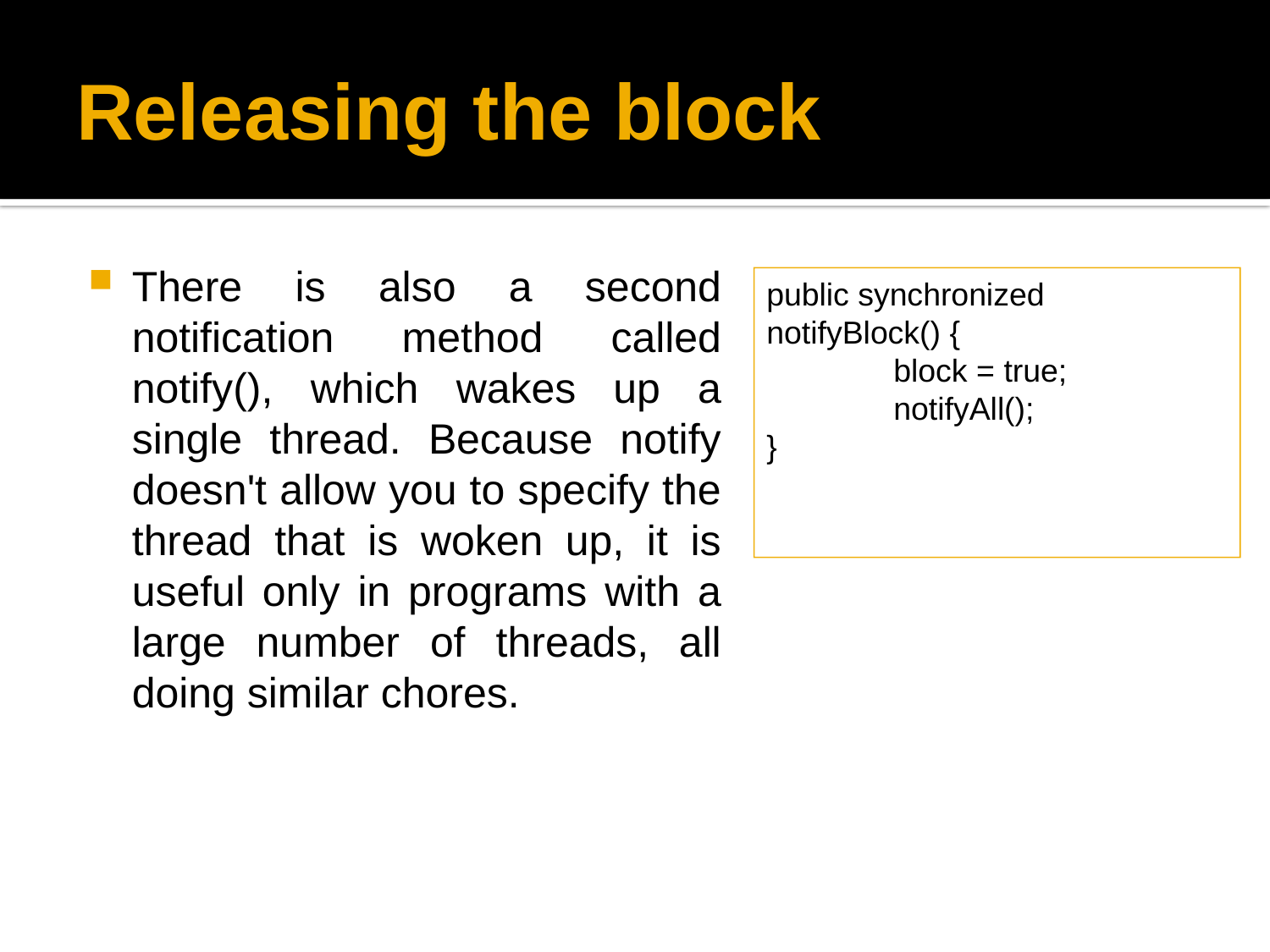

# Releasing the block
There is also a second notification method called notify(), which wakes up a single thread. Because notify doesn't allow you to specify the thread that is woken up, it is useful only in programs with a large number of threads, all doing similar chores.
public synchronized notifyBlock() {
	block = true;
	notifyAll();
}